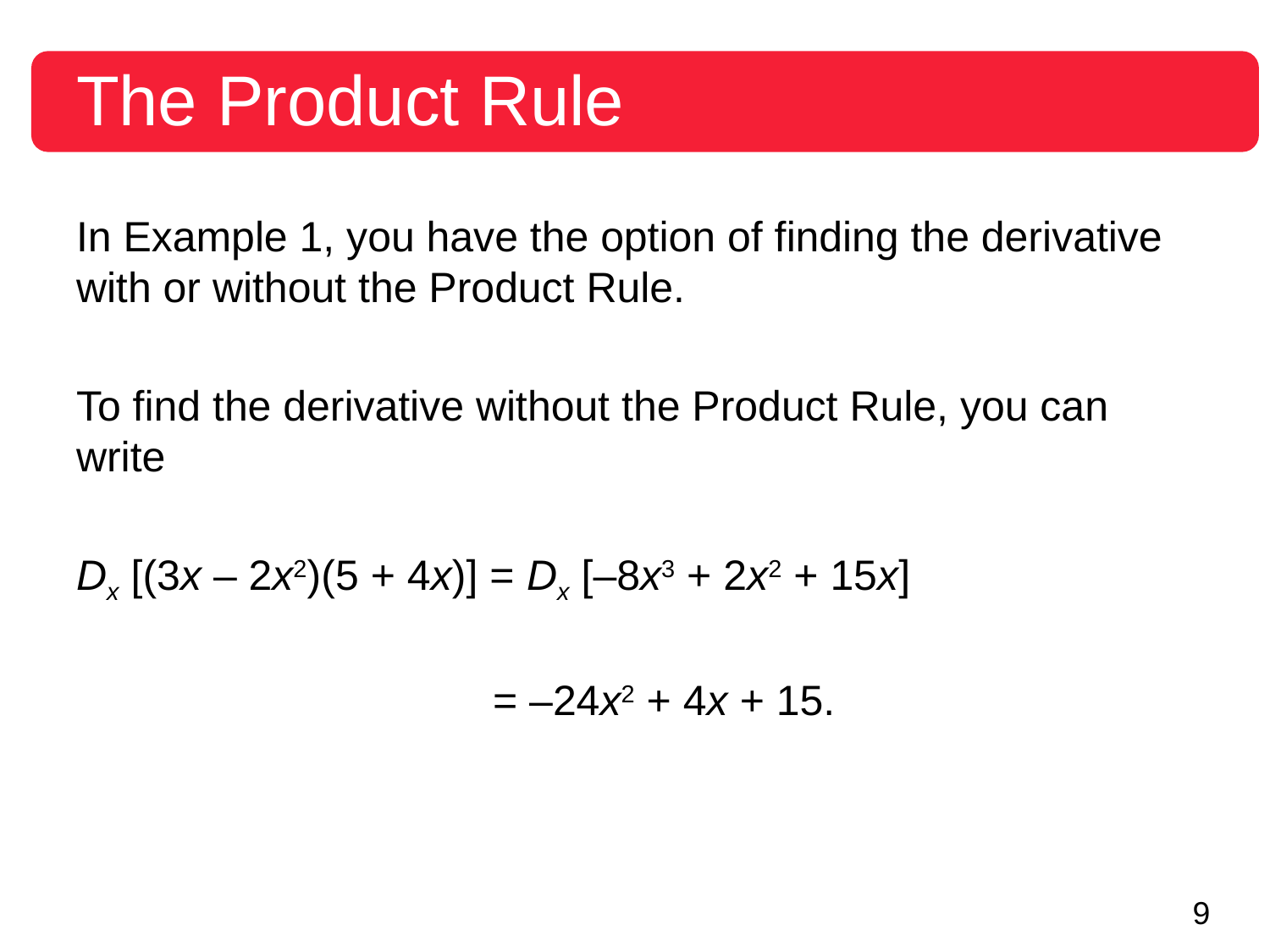

# The Product Rule
In Example 1, you have the option of finding the derivative with or without the Product Rule.

To find the derivative without the Product Rule, you can write

Dx [(3x – 2x2)(5 + 4x)] = Dx [–8x3 + 2x2 + 15x]

			   = –24x2 + 4x + 15.